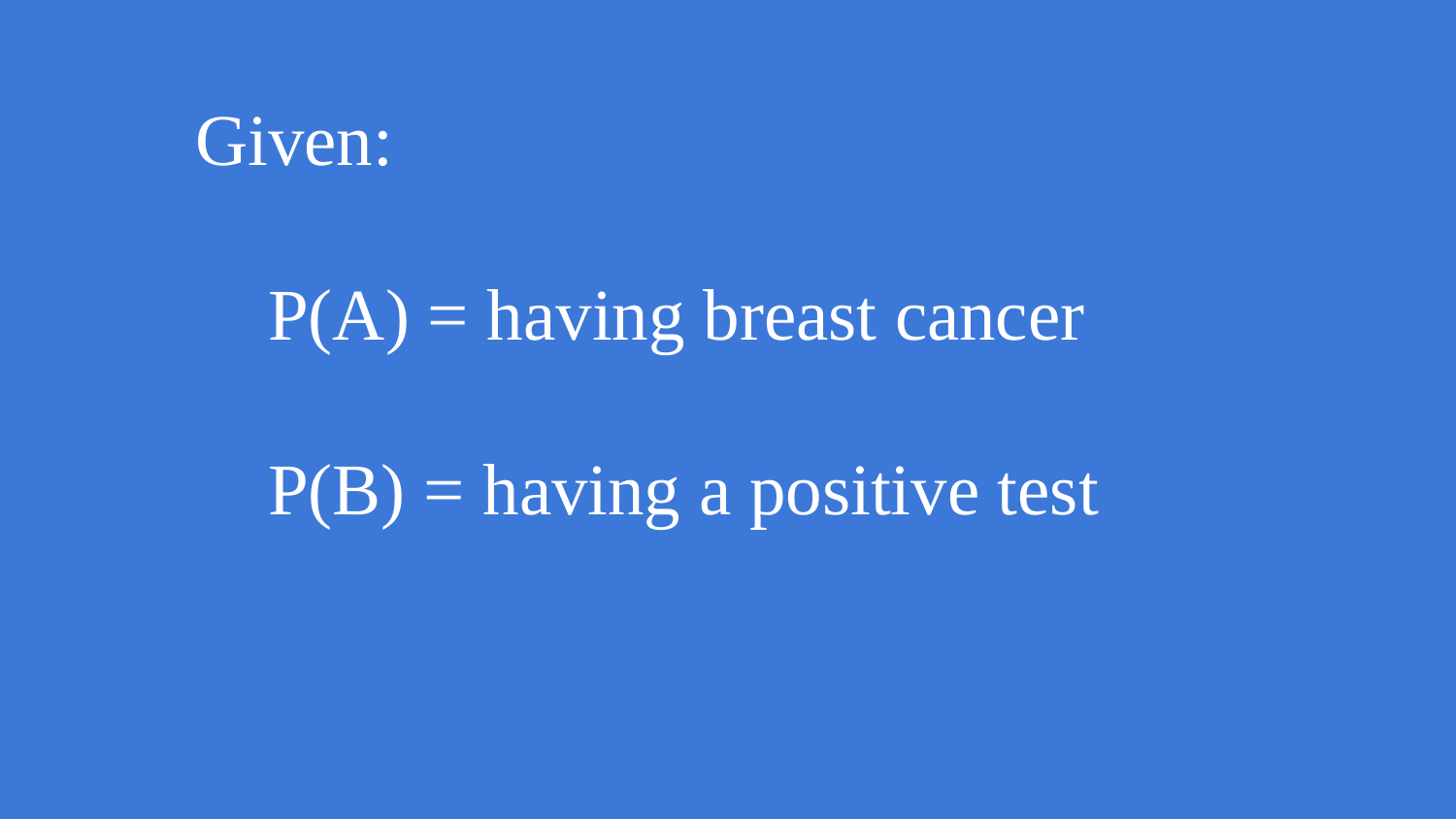

Given:

P(A) = having breast cancer

P(B) = having a positive test